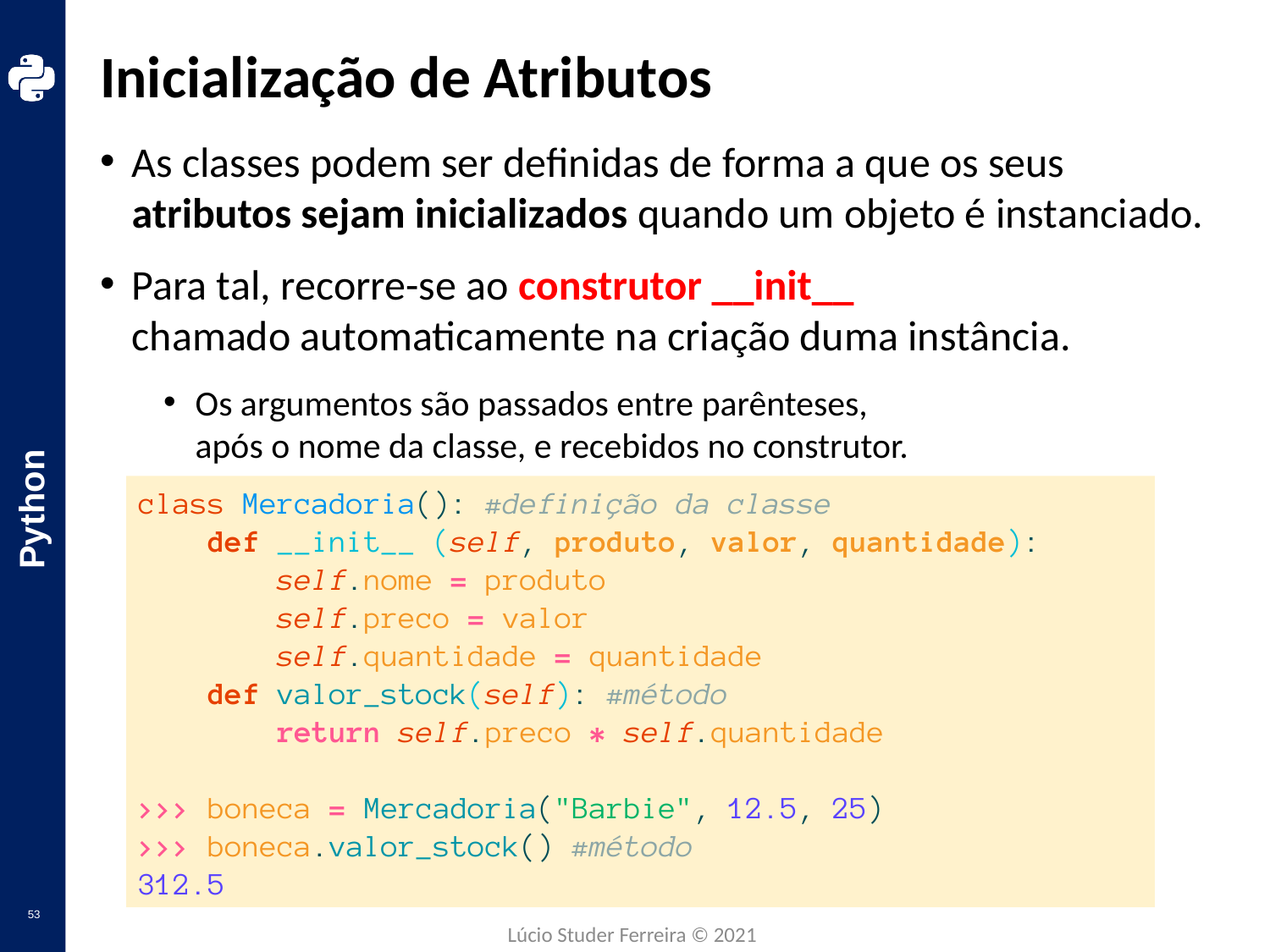

# Inicialização de Atributos
As classes podem ser definidas de forma a que os seus atributos sejam inicializados quando um objeto é instanciado.
Para tal, recorre-se ao construtor __init__
chamado automaticamente na criação duma instância.
Os argumentos são passados entre parênteses,
após o nome da classe, e recebidos no construtor.

class Mercadoria(): #definição da classe
    def __init__ (self, produto, valor, quantidade):
        self.nome = produto
        self.preco = valor
        self.quantidade = quantidade
    def valor_stock(self): #método
        return self.preco * self.quantidade
>>> boneca = Mercadoria("Barbie", 12.5, 25)
>>> boneca.valor_stock() #método
312.5